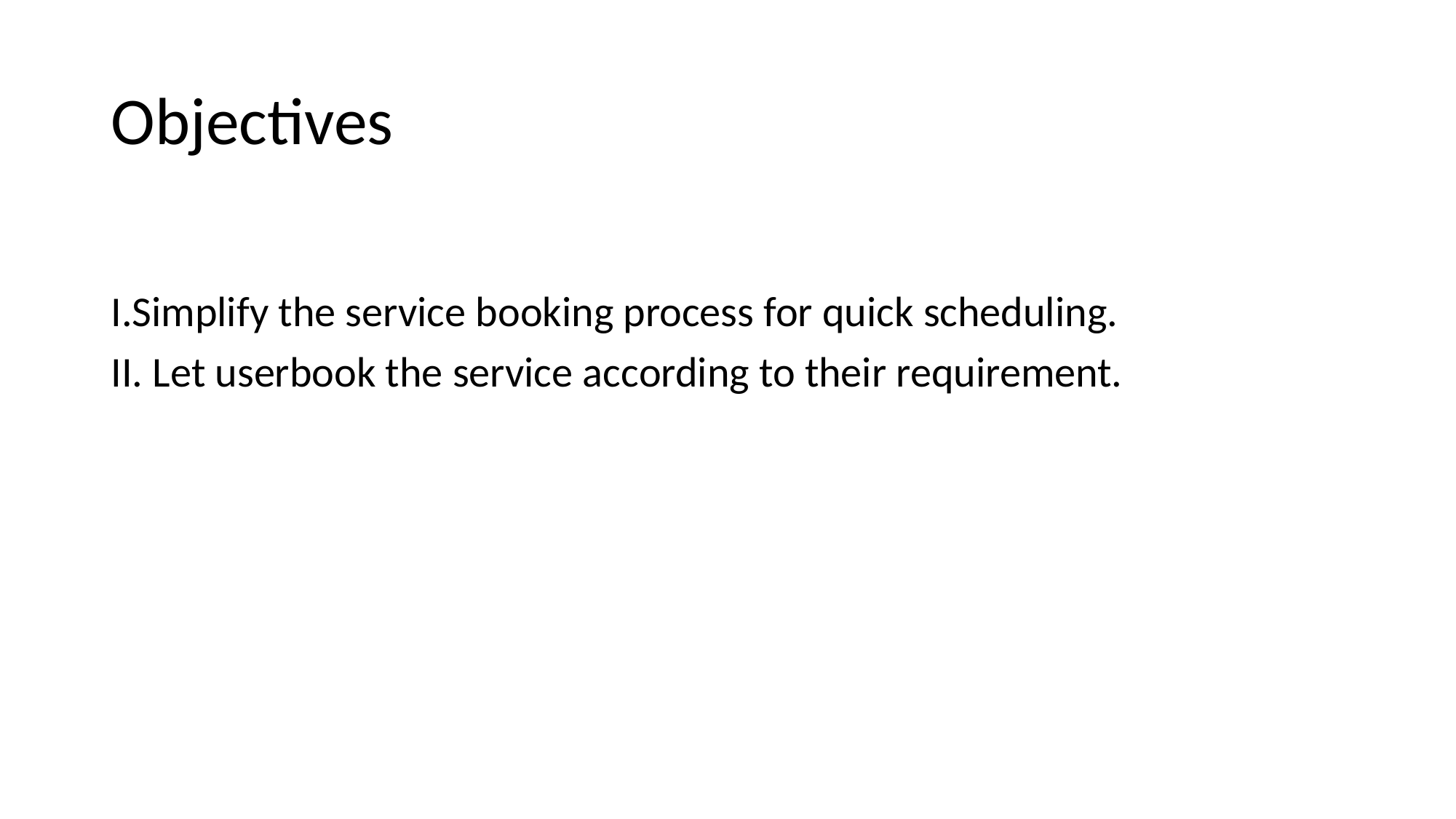

# Objectives

I.Simplify the service booking process for quick scheduling.
II. Let userbook the service according to their requirement.